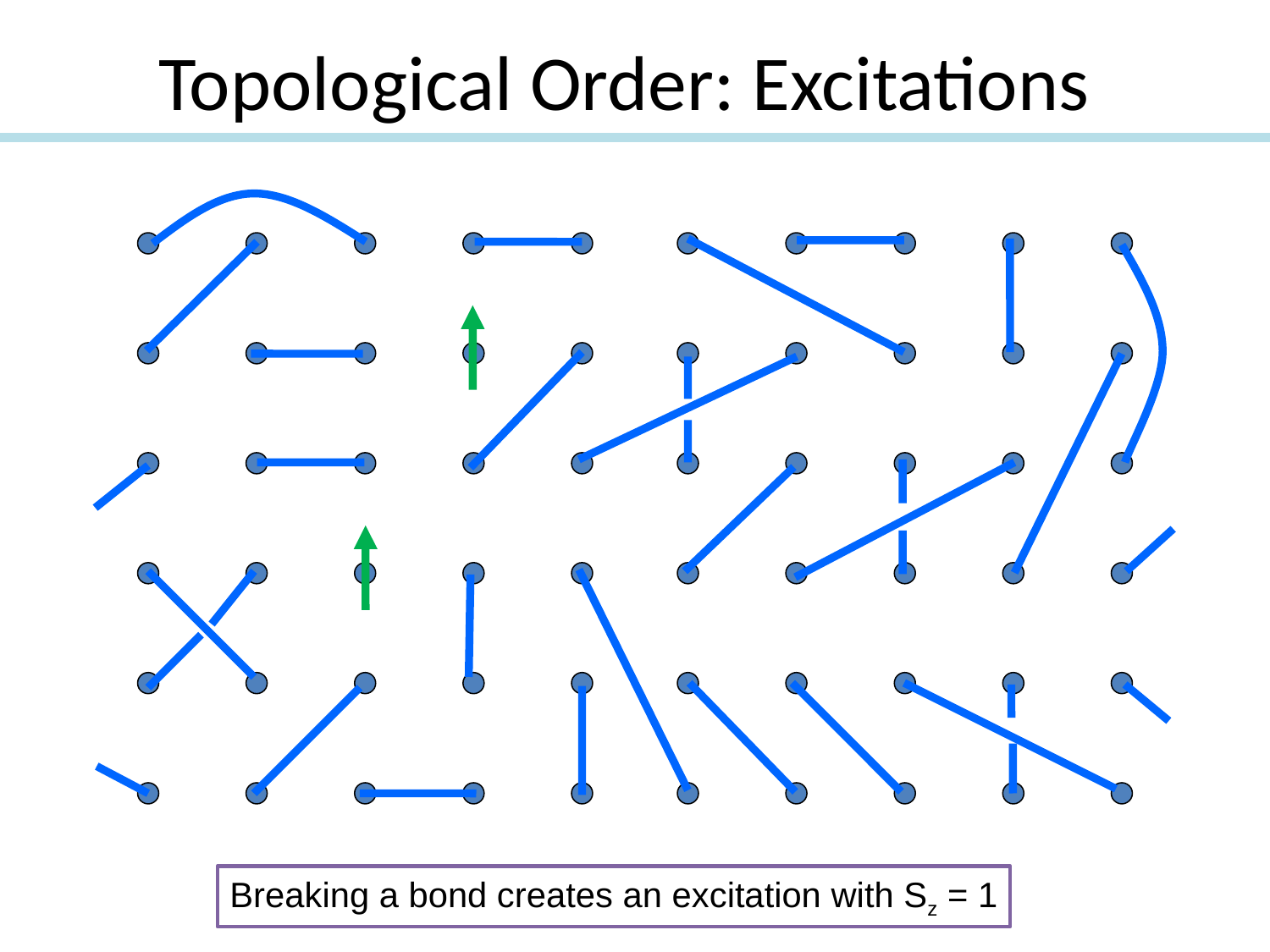

Topological Order: Excitations

Breaking a bond creates an excitation with Sz = 1